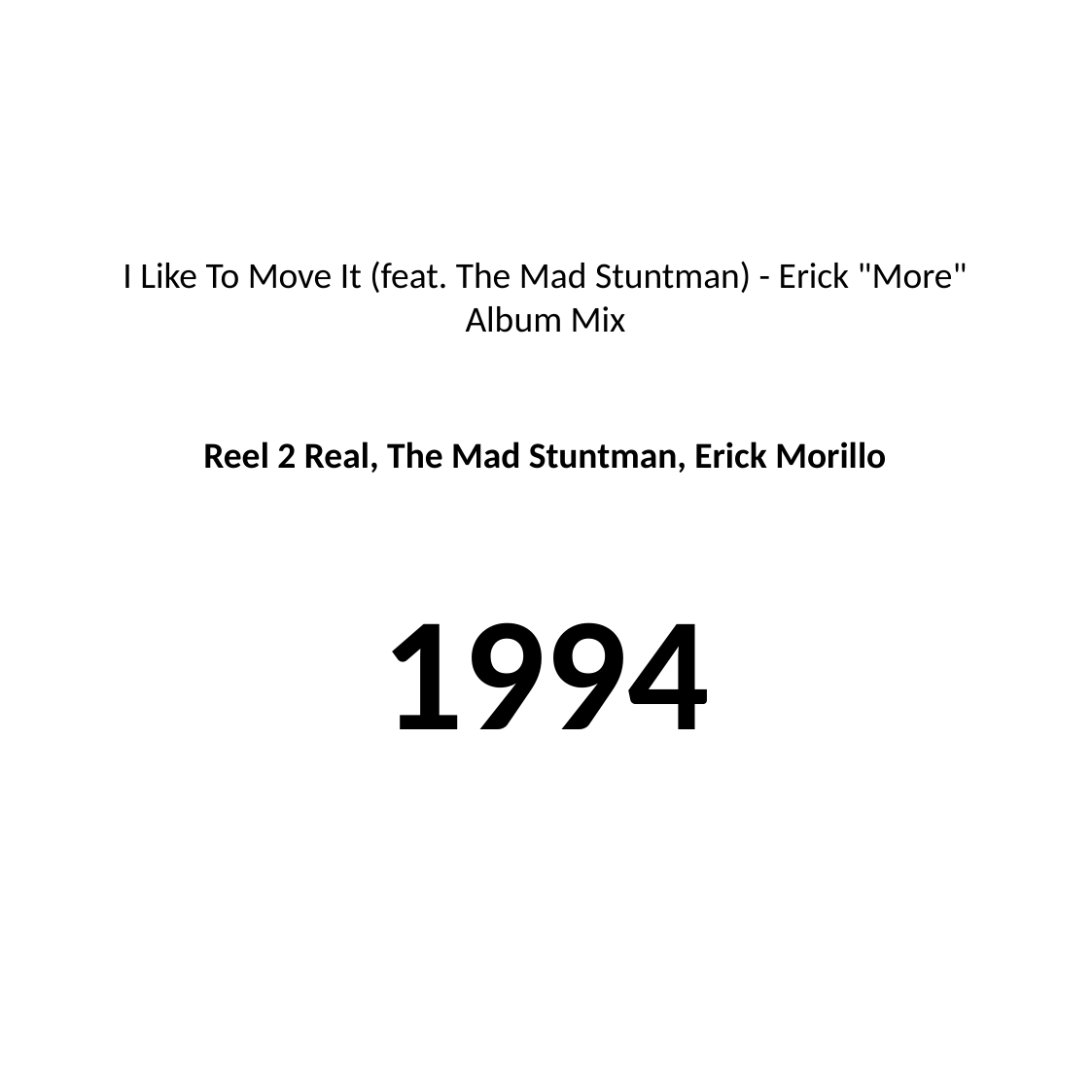

#

I Like To Move It (feat. The Mad Stuntman) - Erick "More" Album Mix

Reel 2 Real, The Mad Stuntman, Erick Morillo

1994